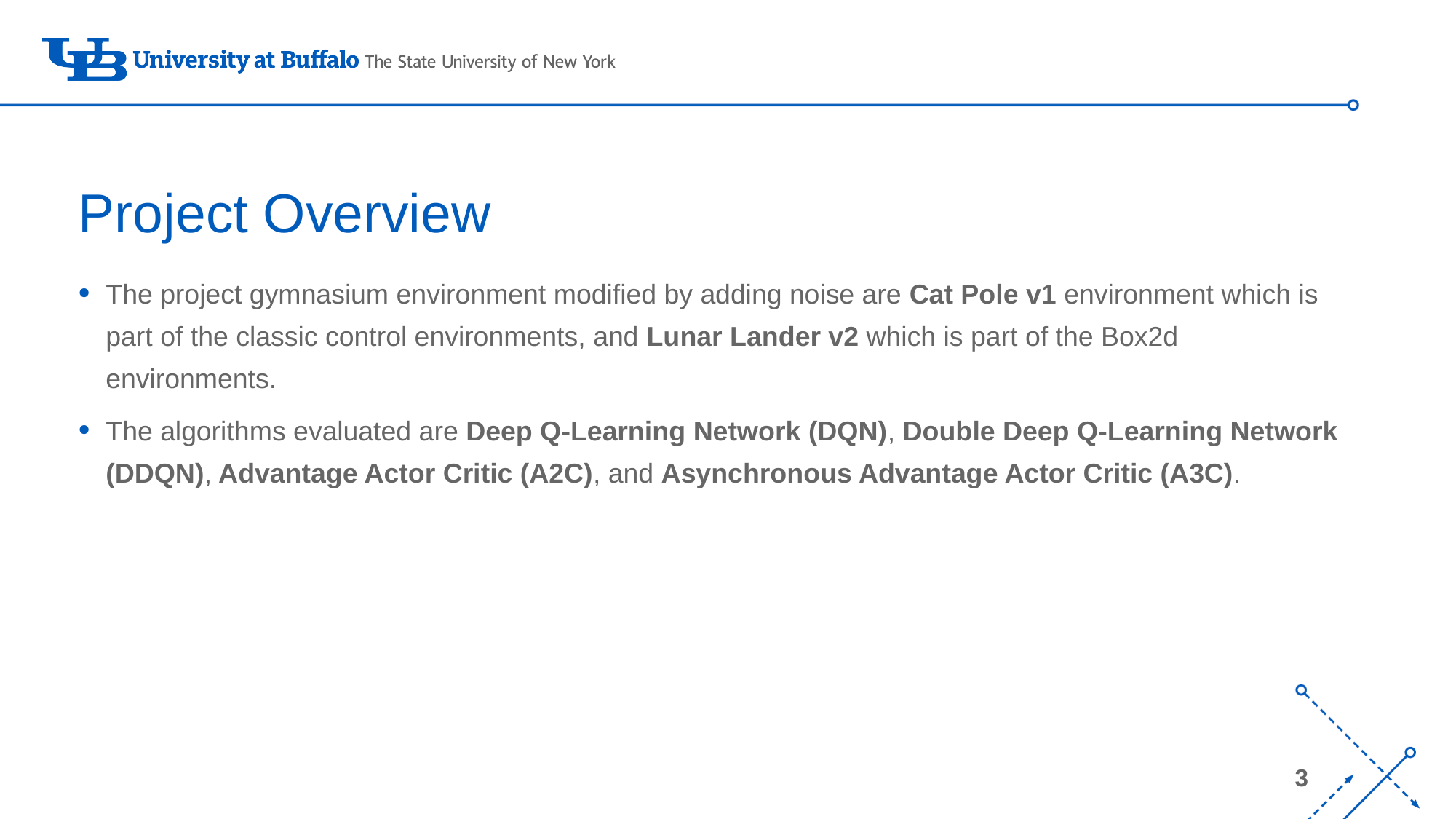

# Project Overview
The project gymnasium environment modified by adding noise are Cat Pole v1 environment which is part of the classic control environments, and Lunar Lander v2 which is part of the Box2d environments.
The algorithms evaluated are Deep Q-Learning Network (DQN), Double Deep Q-Learning Network (DDQN), Advantage Actor Critic (A2C), and Asynchronous Advantage Actor Critic (A3C).